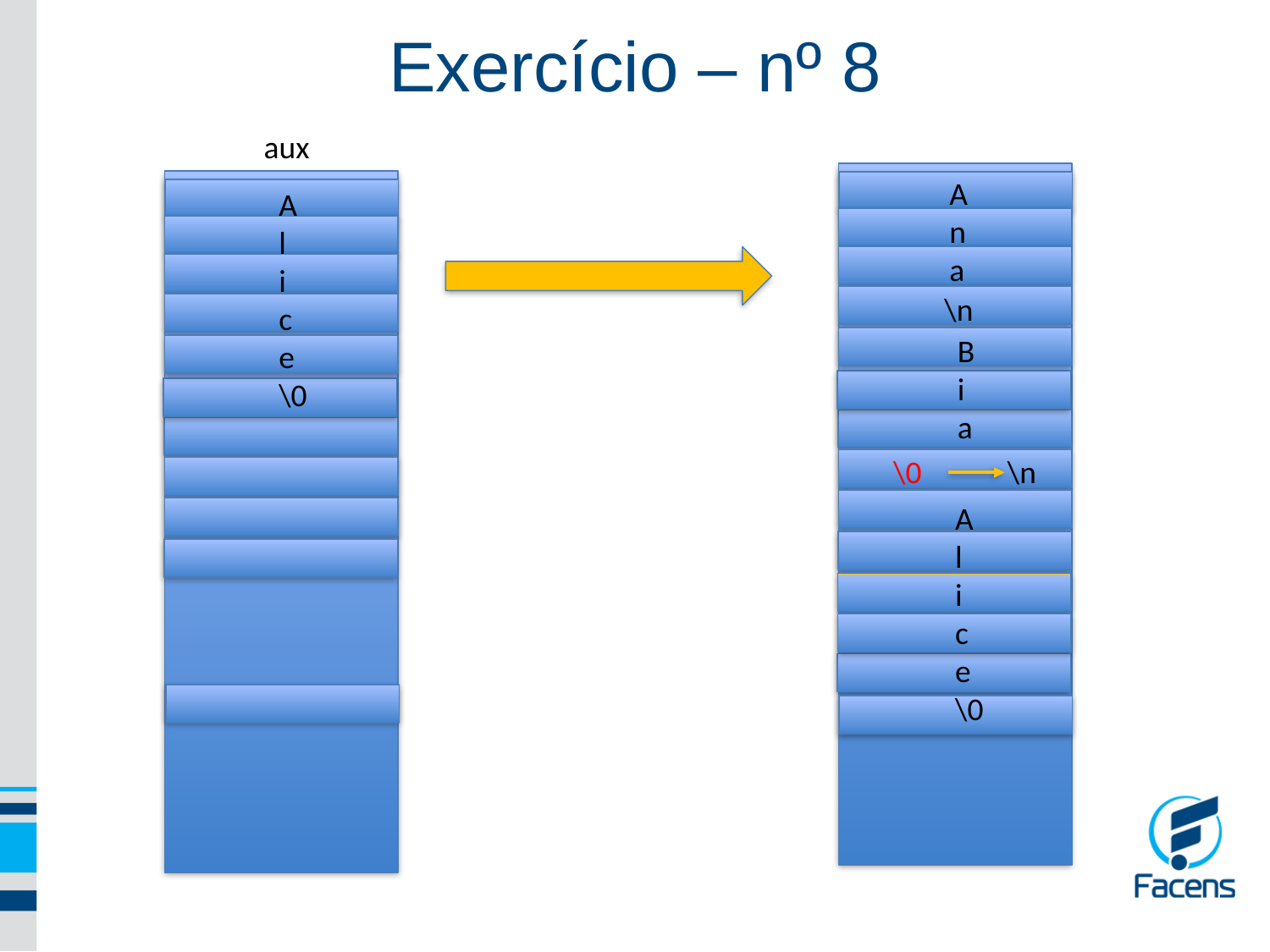

Exercício – nº 8
aux
     A
l
i
c
e
\0

A
n
a

        \n

B
i
a

\0            \n

     A
l
i
c
e
\0